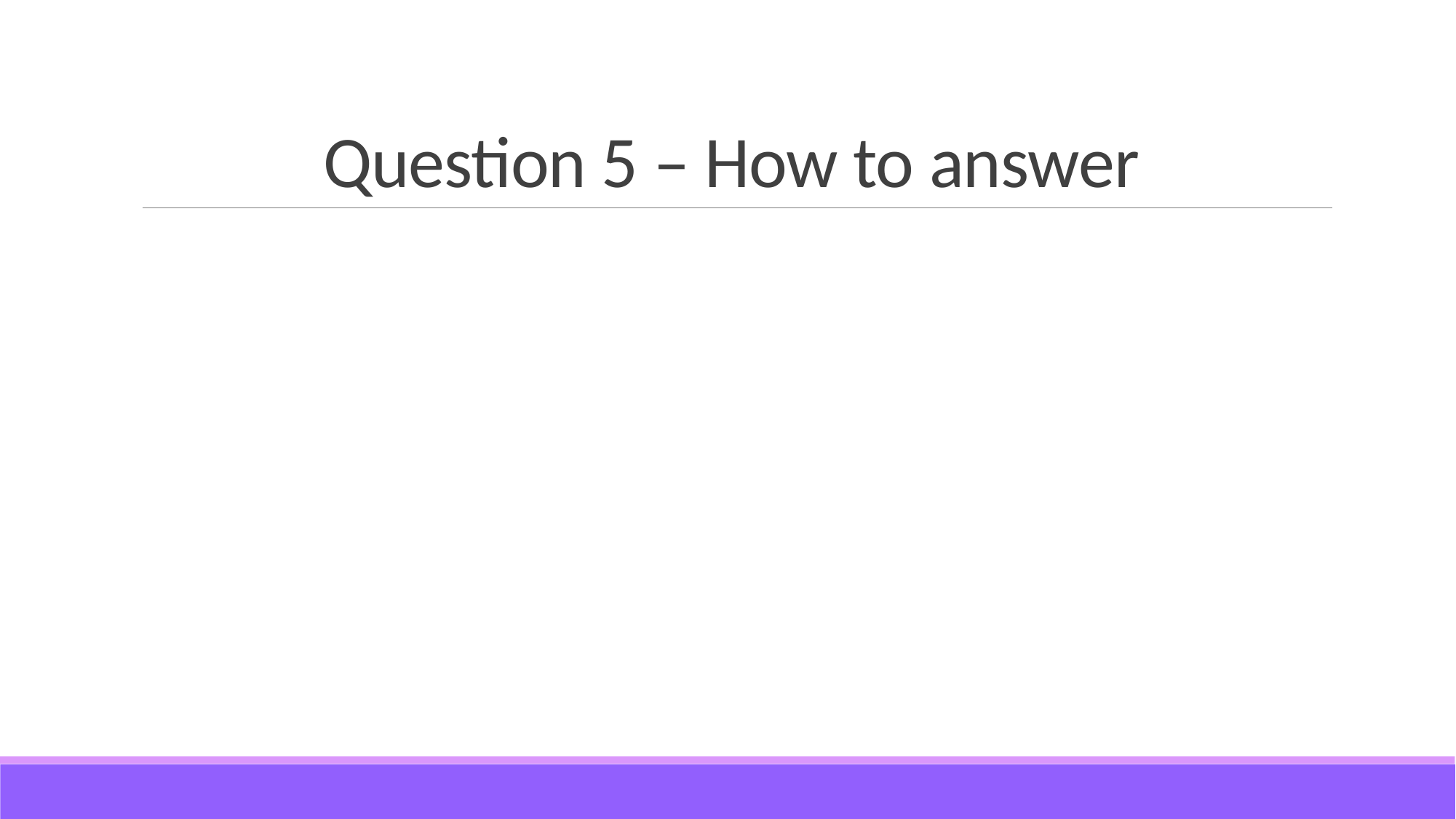

# Question 5 – How to answer